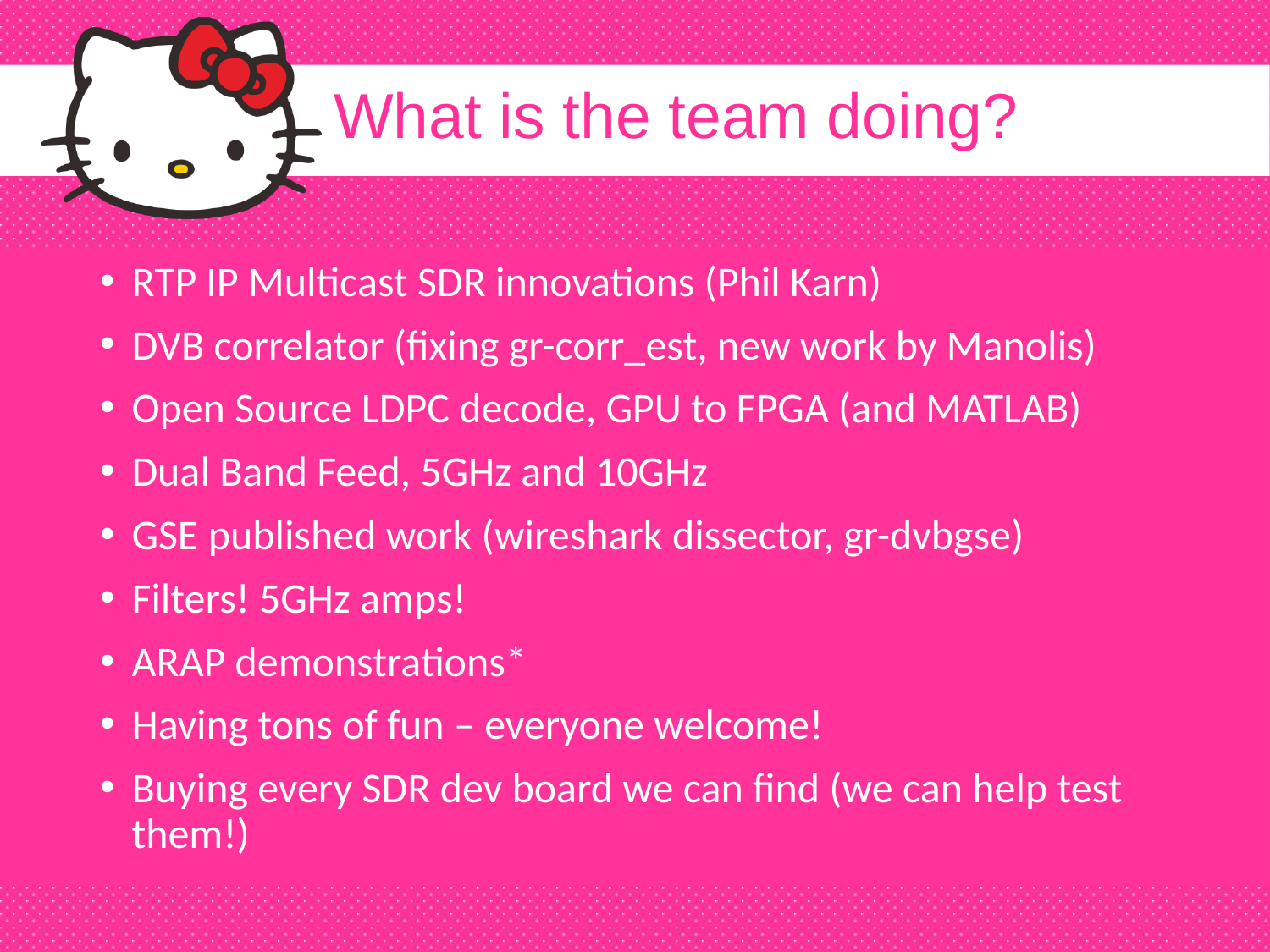

# What is the team doing?
RTP IP Multicast SDR innovations (Phil Karn)
DVB correlator (fixing gr-corr_est, new work by Manolis)
Open Source LDPC decode, GPU to FPGA (and MATLAB)
Dual Band Feed, 5GHz and 10GHz
GSE published work (wireshark dissector, gr-dvbgse)
Filters! 5GHz amps!
ARAP demonstrations*
Having tons of fun – everyone welcome!
Buying every SDR dev board we can find (we can help test them!)